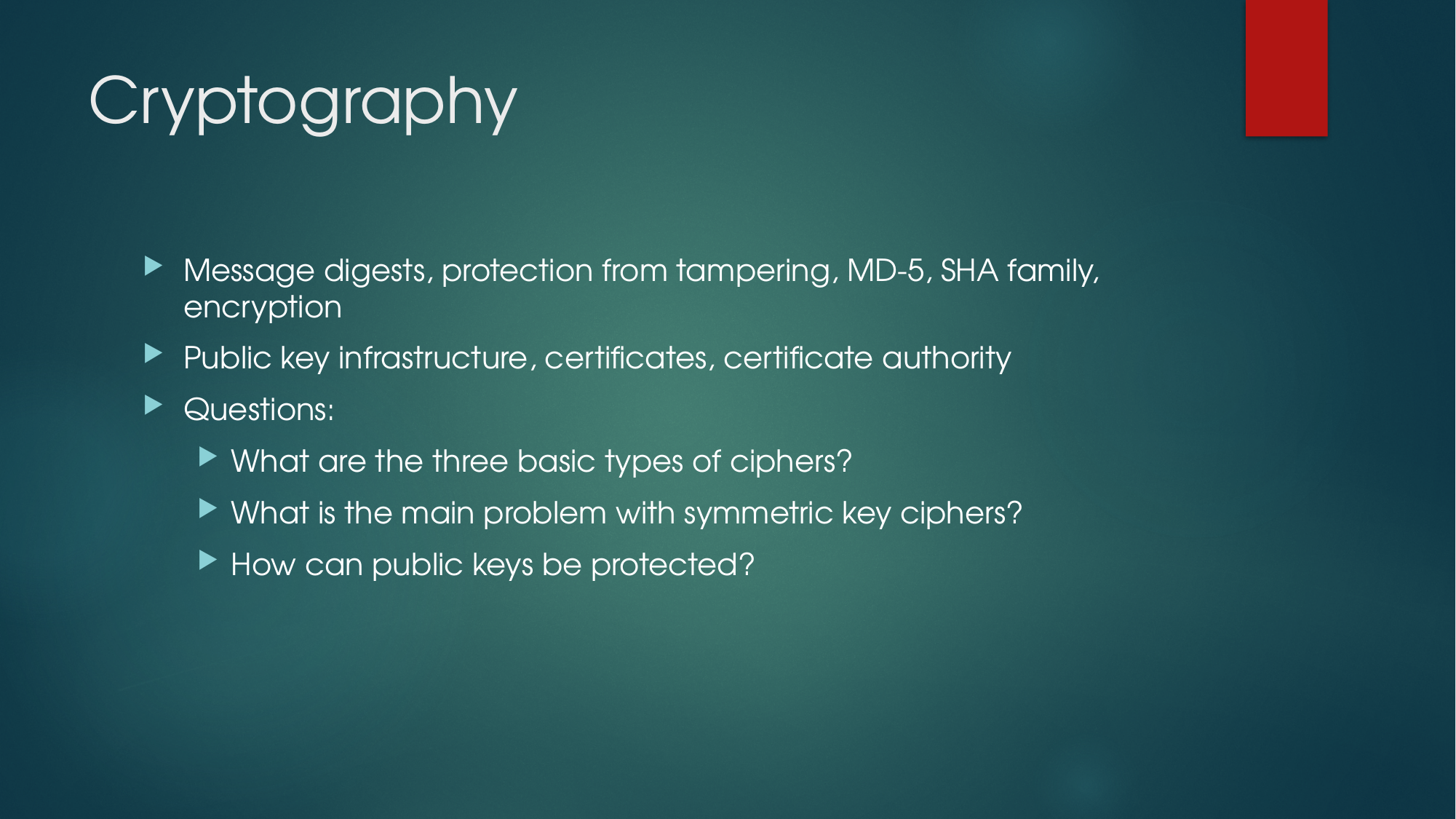

# Cryptography
Message digests, protection from tampering, MD-5, SHA family, encryption
Public key infrastructure, certificates, certificate authority
Questions:
What are the three basic types of ciphers?
What is the main problem with symmetric key ciphers?
How can public keys be protected?